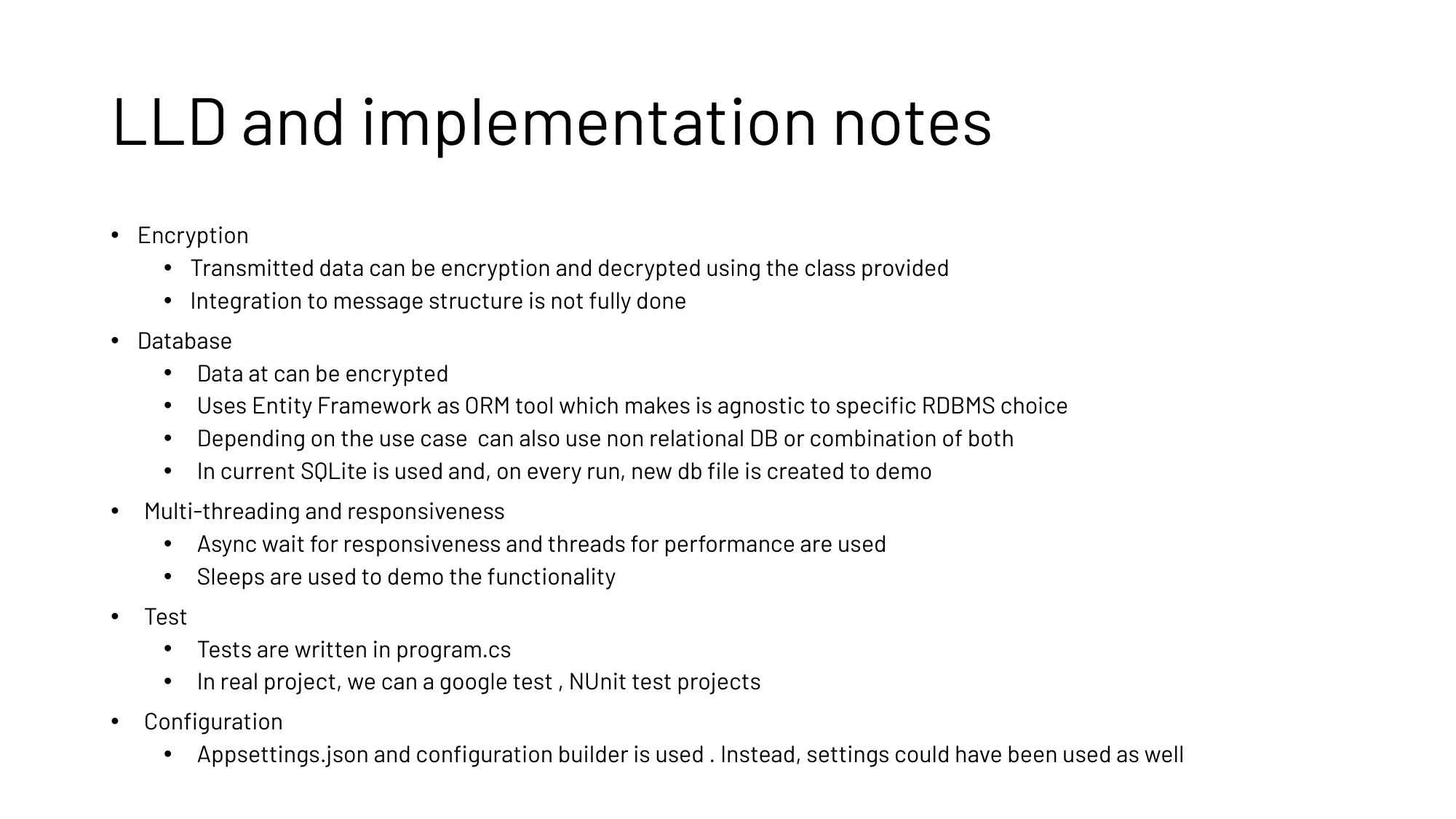

# LLD and implementation notes
Encryption
Transmitted data can be encryption and decrypted using the class provided
Integration to message structure is not fully done
Database
Data at can be encrypted
Uses Entity Framework as ORM tool which makes is agnostic to specific RDBMS choice
Depending on the use case  can also use non relational DB or combination of both
In current SQLite is used and, on every run, new db file is created to demo
Multi-threading and responsiveness
Async wait for responsiveness and threads for performance are used
Sleeps are used to demo the functionality
Test
Tests are written in program.cs
In real project, we can a google test , NUnit test projects
Configuration
Appsettings.json and configuration builder is used . Instead, settings could have been used as well